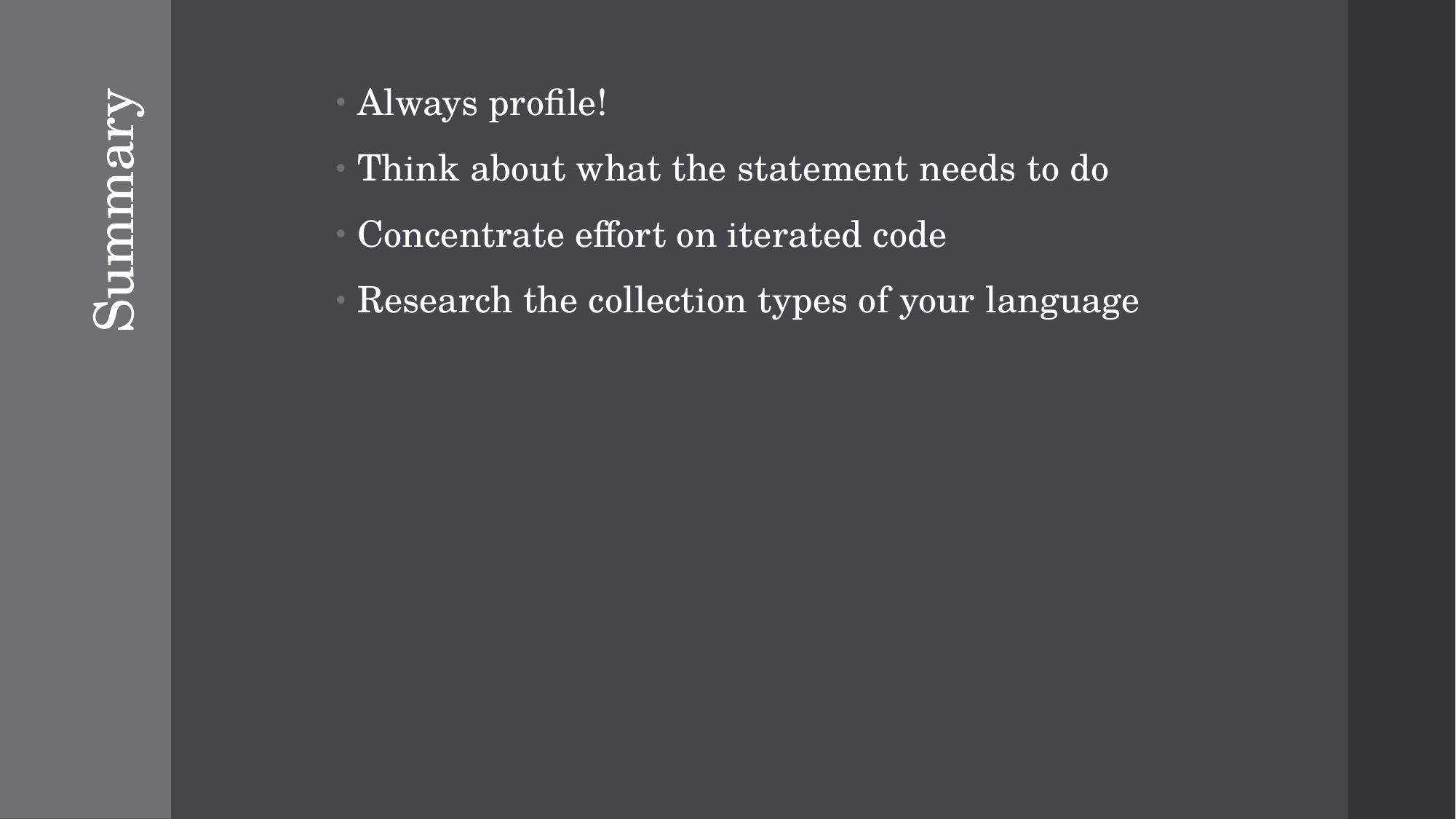

Always profile!
Think about what the statement needs to do
Concentrate effort on iterated code
Research the collection types of your language
# Summary